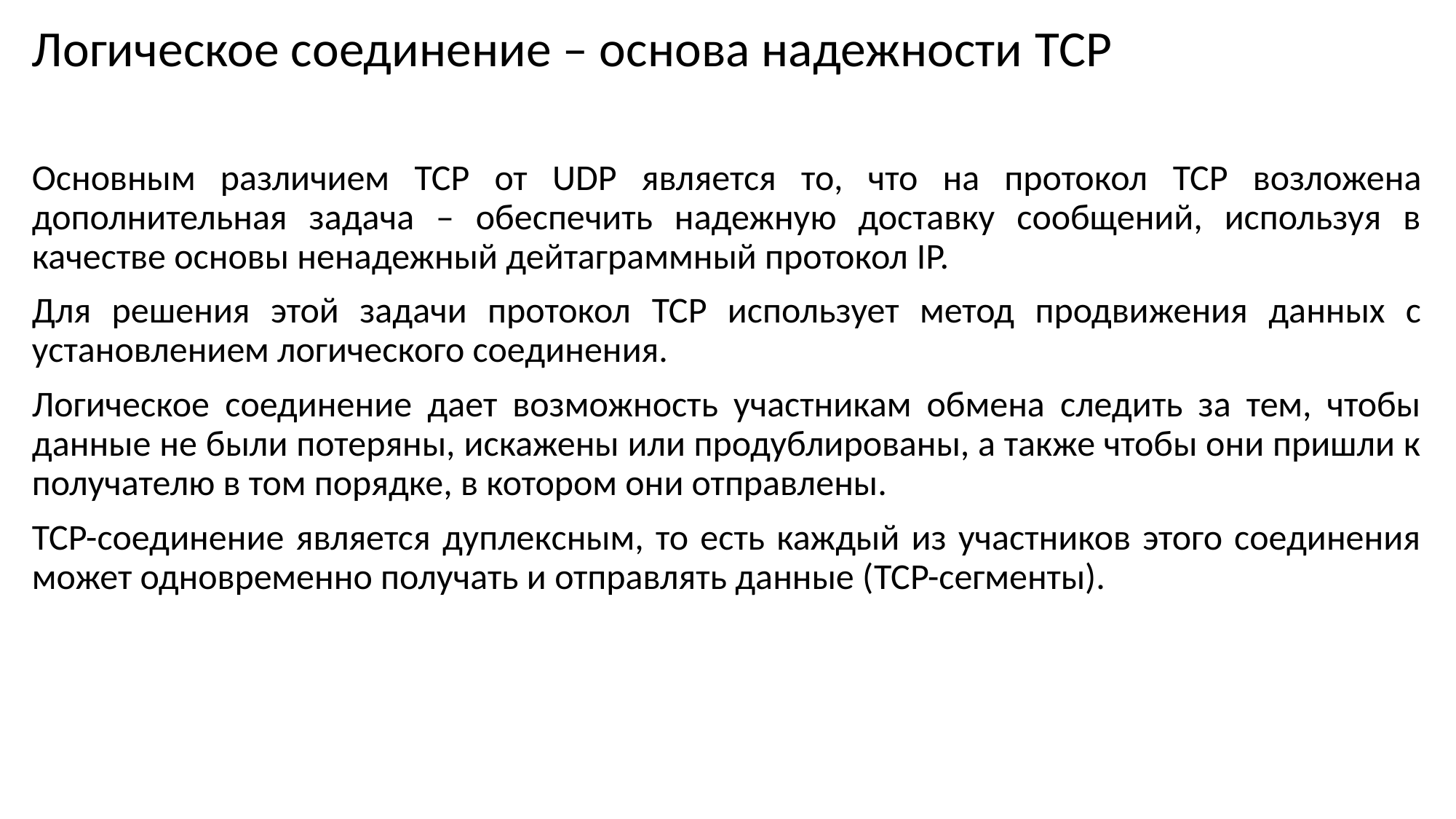

# Логическое соединение – основа надежности TCP
Основным различием TCP от UDP является то, что на протокол TCP возложена дополнительная задача – обеспечить надежную доставку сообщений, используя в качестве основы ненадежный дейтаграммный протокол IP.
Для решения этой задачи протокол TCP использует метод продвижения данных с установлением логического соединения.
Логическое соединение дает возможность участникам обмена следить за тем, чтобы данные не были потеряны, искажены или продублированы, а также чтобы они пришли к получателю в том порядке, в котором они отправлены.
TCP-соединение является дуплексным, то есть каждый из участников этого соединения может одновременно получать и отправлять данные (TCP-сегменты).